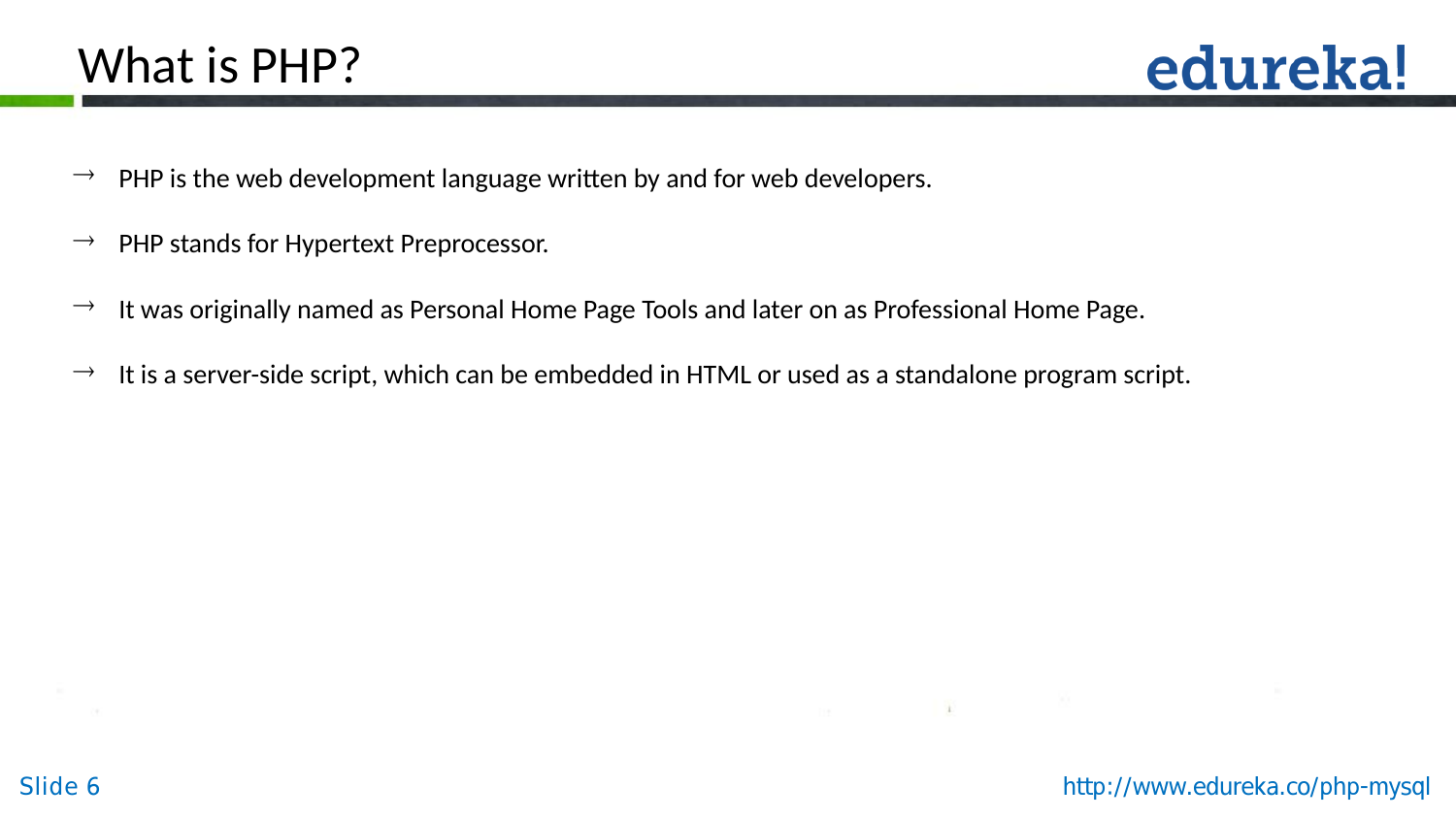

What is PHP?
PHP is the web development language written by and for web developers.

PHP stands for Hypertext Preprocessor.

It was originally named as Personal Home Page Tools and later on as Professional Home Page.

It is a server-side script, which can be embedded in HTML or used as a standalone program script.